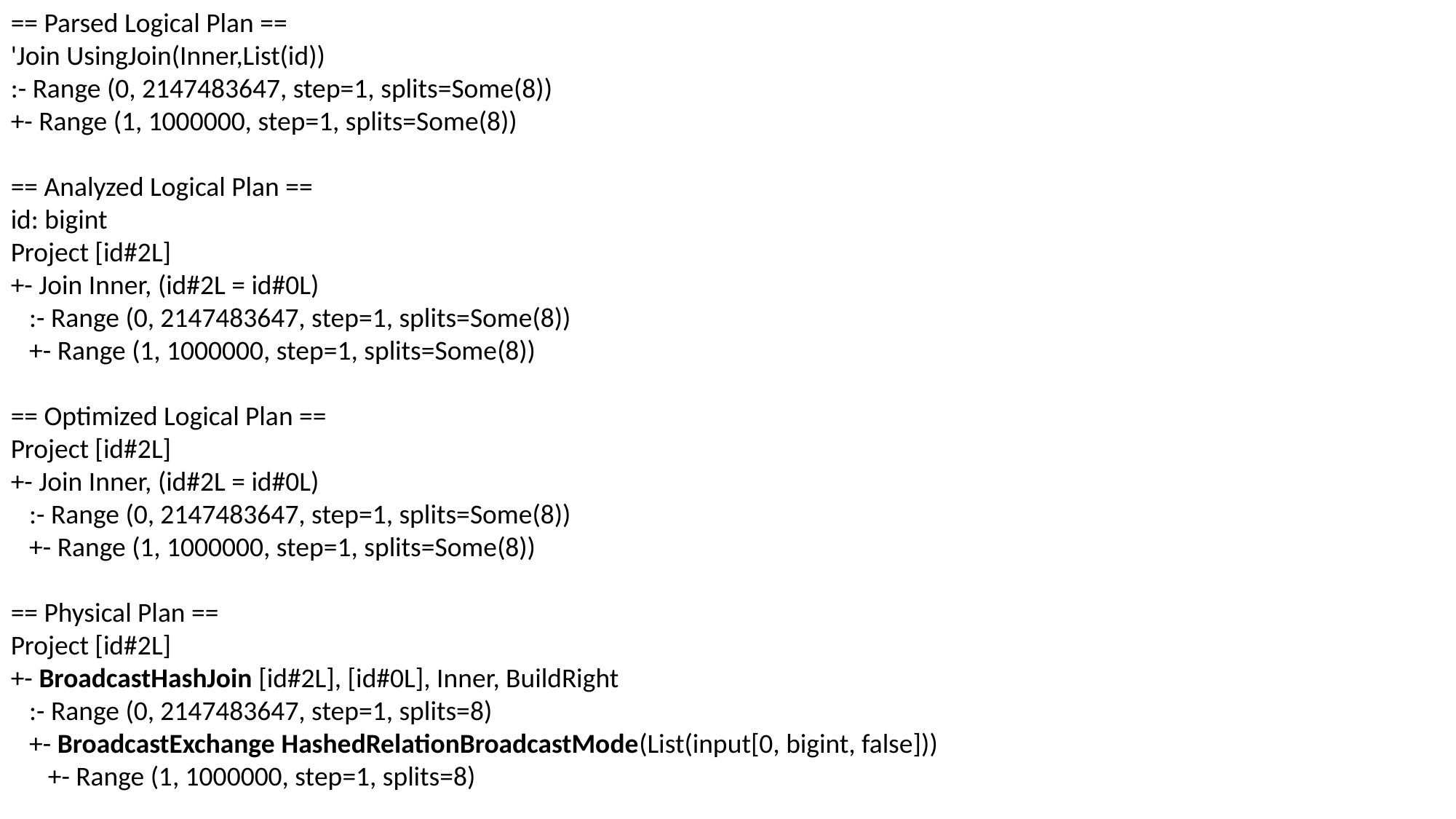

== Parsed Logical Plan ==
'Join UsingJoin(Inner,List(id))
:- Range (0, 2147483647, step=1, splits=Some(8))
+- Range (1, 1000000, step=1, splits=Some(8))

== Analyzed Logical Plan ==
id: bigint
Project [id#2L]
+- Join Inner, (id#2L = id#0L)
   :- Range (0, 2147483647, step=1, splits=Some(8))
   +- Range (1, 1000000, step=1, splits=Some(8))

== Optimized Logical Plan ==
Project [id#2L]
+- Join Inner, (id#2L = id#0L)
   :- Range (0, 2147483647, step=1, splits=Some(8))
   +- Range (1, 1000000, step=1, splits=Some(8))

== Physical Plan ==
Project [id#2L]
+- BroadcastHashJoin [id#2L], [id#0L], Inner, BuildRight
   :- Range (0, 2147483647, step=1, splits=8)
   +- BroadcastExchange HashedRelationBroadcastMode(List(input[0, bigint, false]))
      +- Range (1, 1000000, step=1, splits=8)